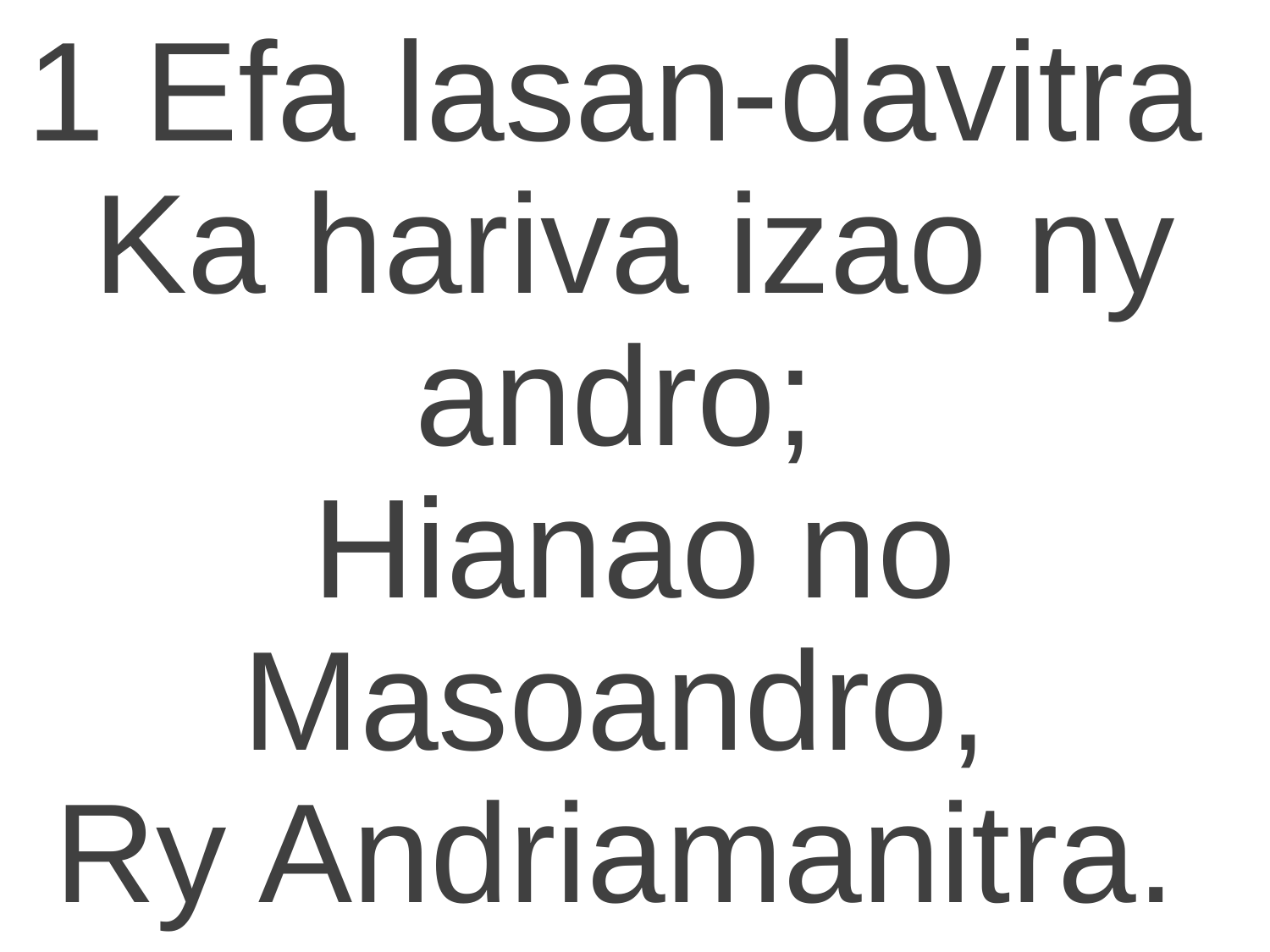

1 Efa lasan-davitra
Ka hariva izao ny andro;
Hianao no Masoandro,
Ry Andriamanitra.